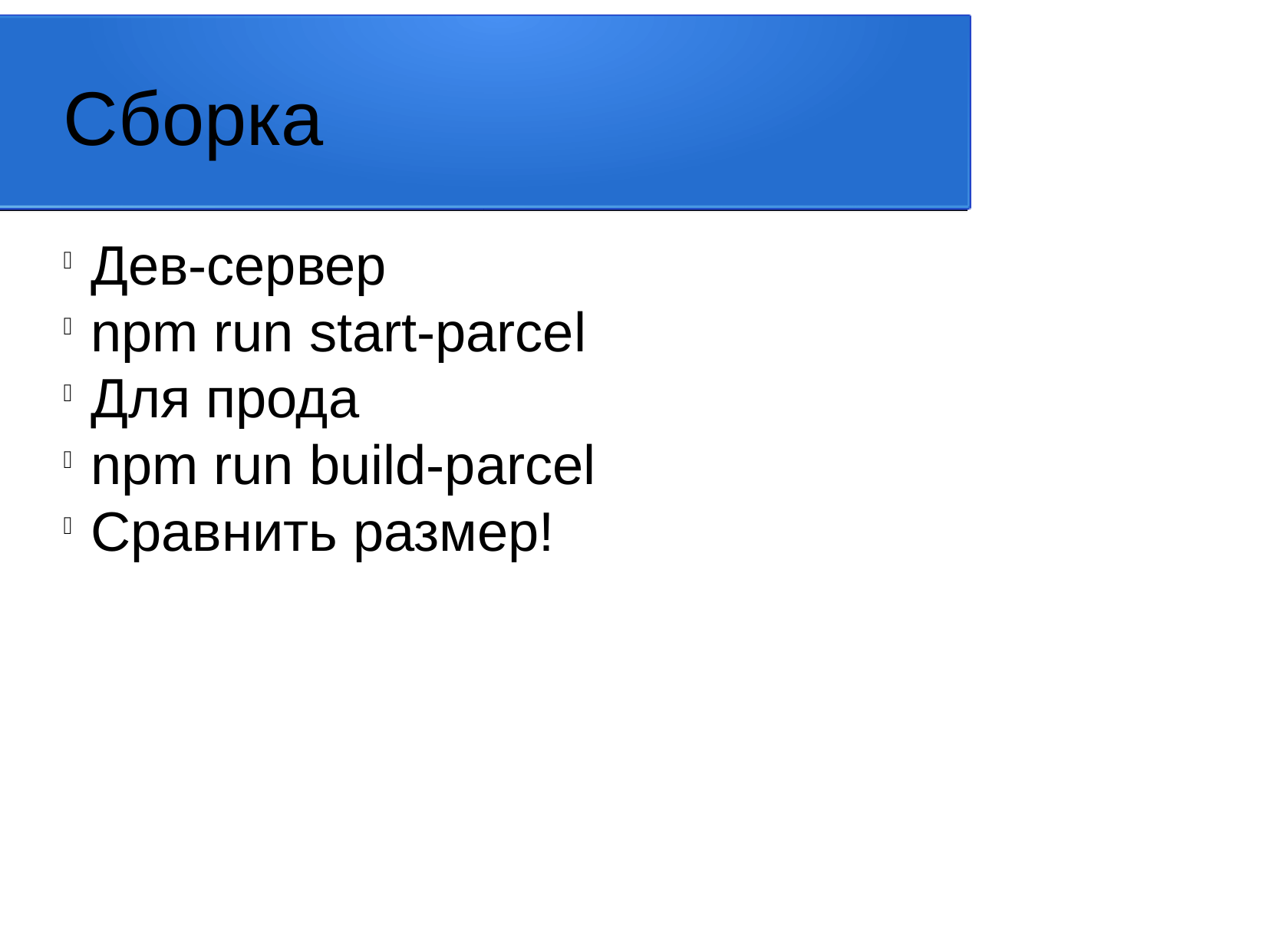

Сборка
Дев-сервер
npm run start-parcel
Для прода
npm run build-parcel
Сравнить размер!